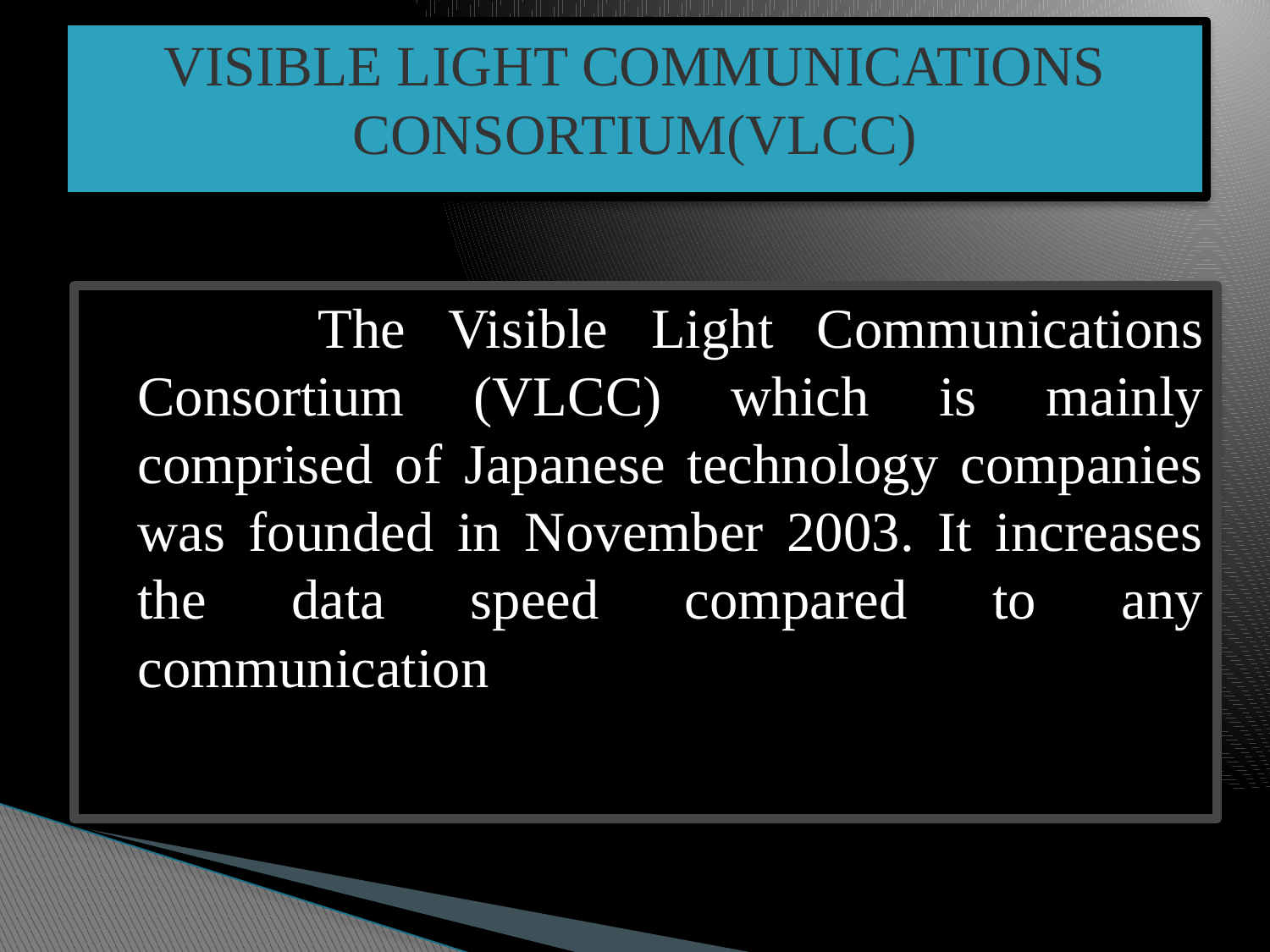

# VISIBLE LIGHT COMMUNICATIONS CONSORTIUM(VLCC)
     The Visible Light Communications Consortium (VLCC) which is mainly comprised of Japanese technology companies was founded in November 2003. It increases the data speed compared to any communication